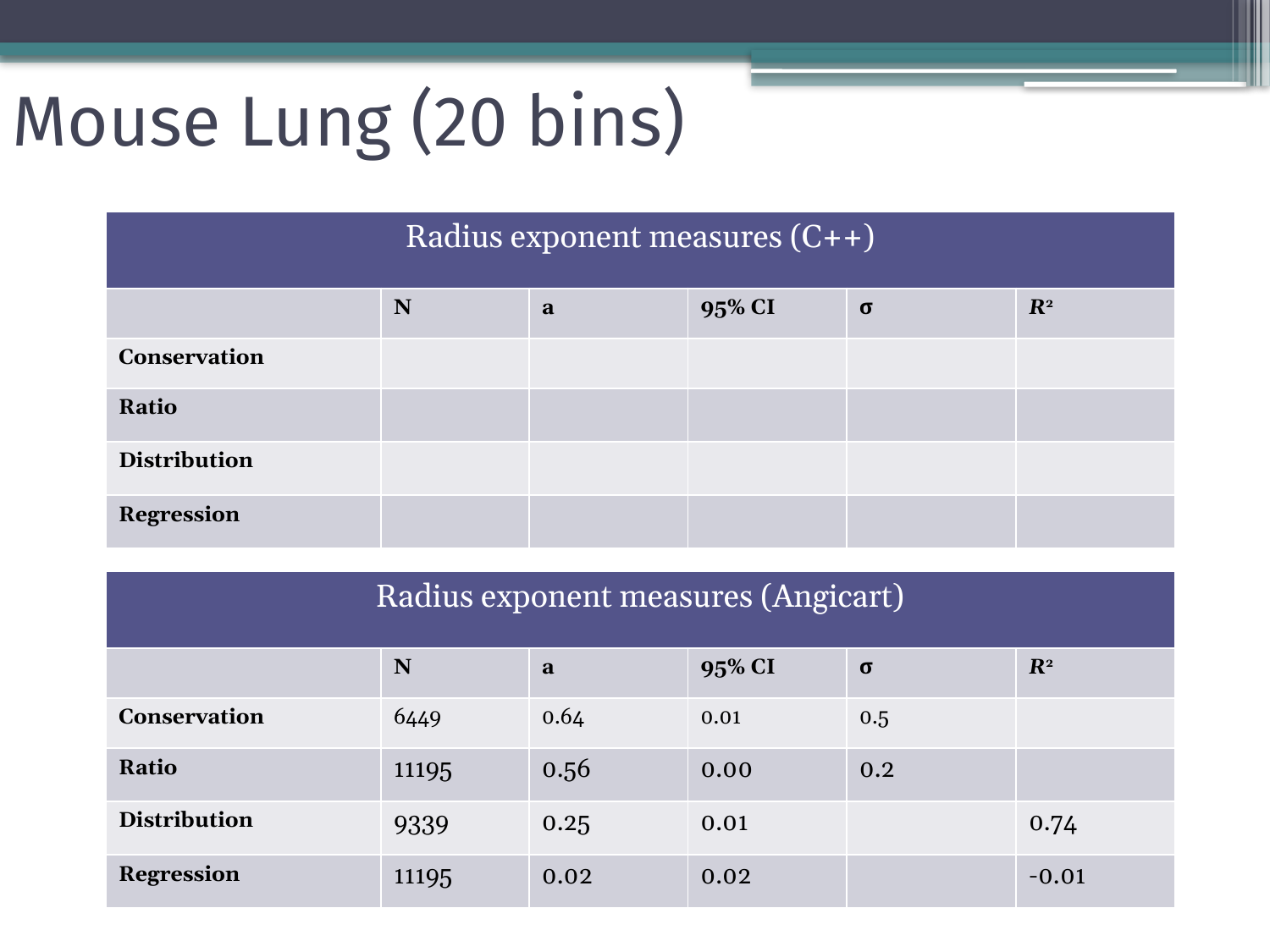

Mouse Lung (20 bins)
| Radius exponent measures (C++) |  |  |  |  |  |
| --- | --- | --- | --- | --- | --- |
|  | N | a | 95% CI | σ | R2 |
| Conservation |  |  |  |  |  |
| Ratio |  |  |  |  |  |
| Distribution |  |  |  |  |  |
| Regression |  |  |  |  |  |
| Radius exponent measures (Angicart) |  |  |  |  |  |
| --- | --- | --- | --- | --- | --- |
|  | N | a | 95% CI | σ | R2 |
| Conservation | 6449 | 0.64 | 0.01 | 0.5 |  |
| Ratio | 11195 | 0.56 | 0.00 | 0.2 |  |
| Distribution | 9339 | 0.25 | 0.01 |  | 0.74 |
| Regression | 11195 | 0.02 | 0.02 |  | -0.01 |